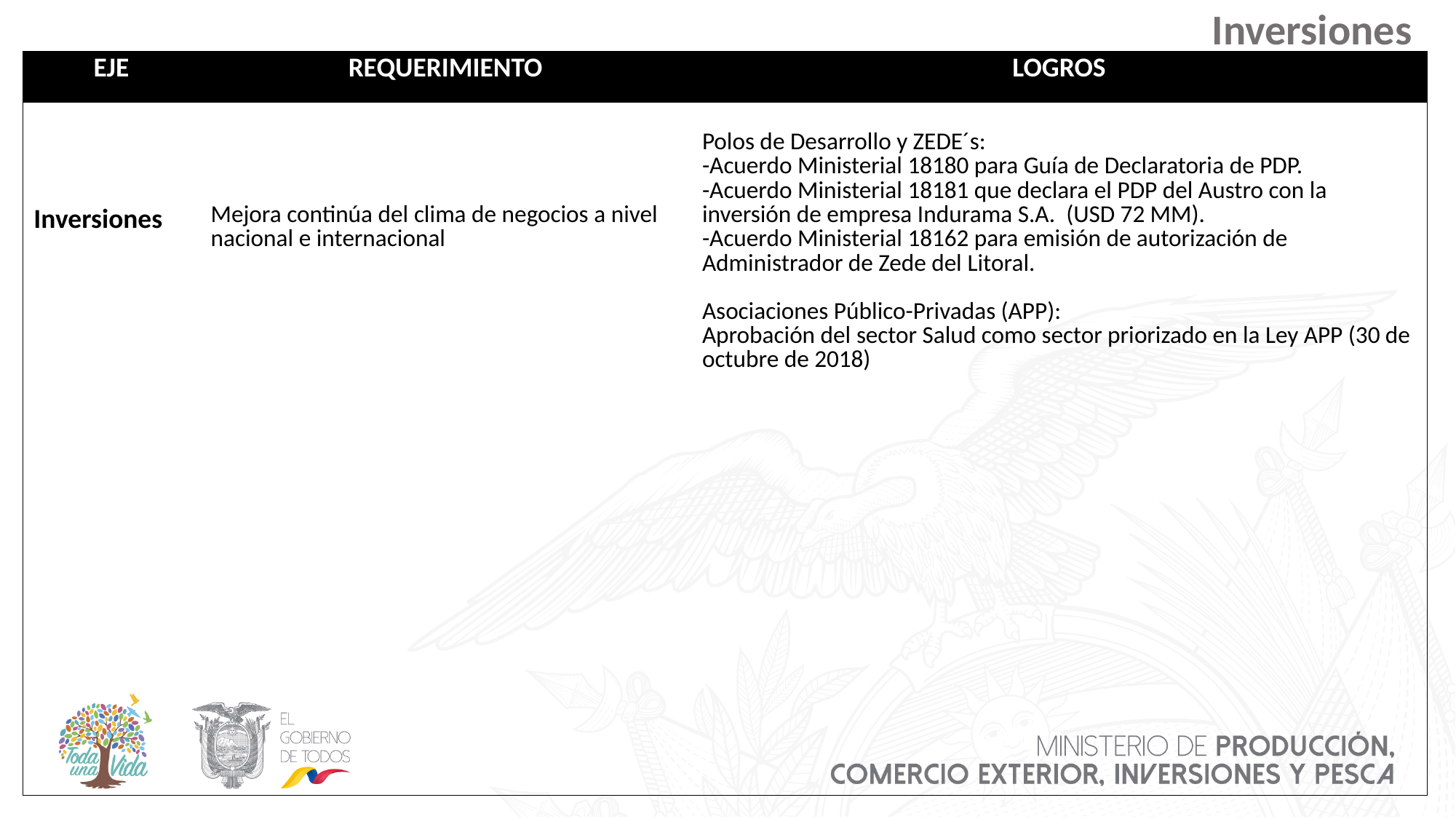

Inversiones
| EJE | REQUERIMIENTO | LOGROS |
| --- | --- | --- |
| Inversiones | Mejora continúa del clima de negocios a nivel nacional e internacional | Polos de Desarrollo y ZEDE´s: -Acuerdo Ministerial 18180 para Guía de Declaratoria de PDP. -Acuerdo Ministerial 18181 que declara el PDP del Austro con la inversión de empresa Indurama S.A. (USD 72 MM). -Acuerdo Ministerial 18162 para emisión de autorización de Administrador de Zede del Litoral. Asociaciones Público-Privadas (APP): Aprobación del sector Salud como sector priorizado en la Ley APP (30 de octubre de 2018) |